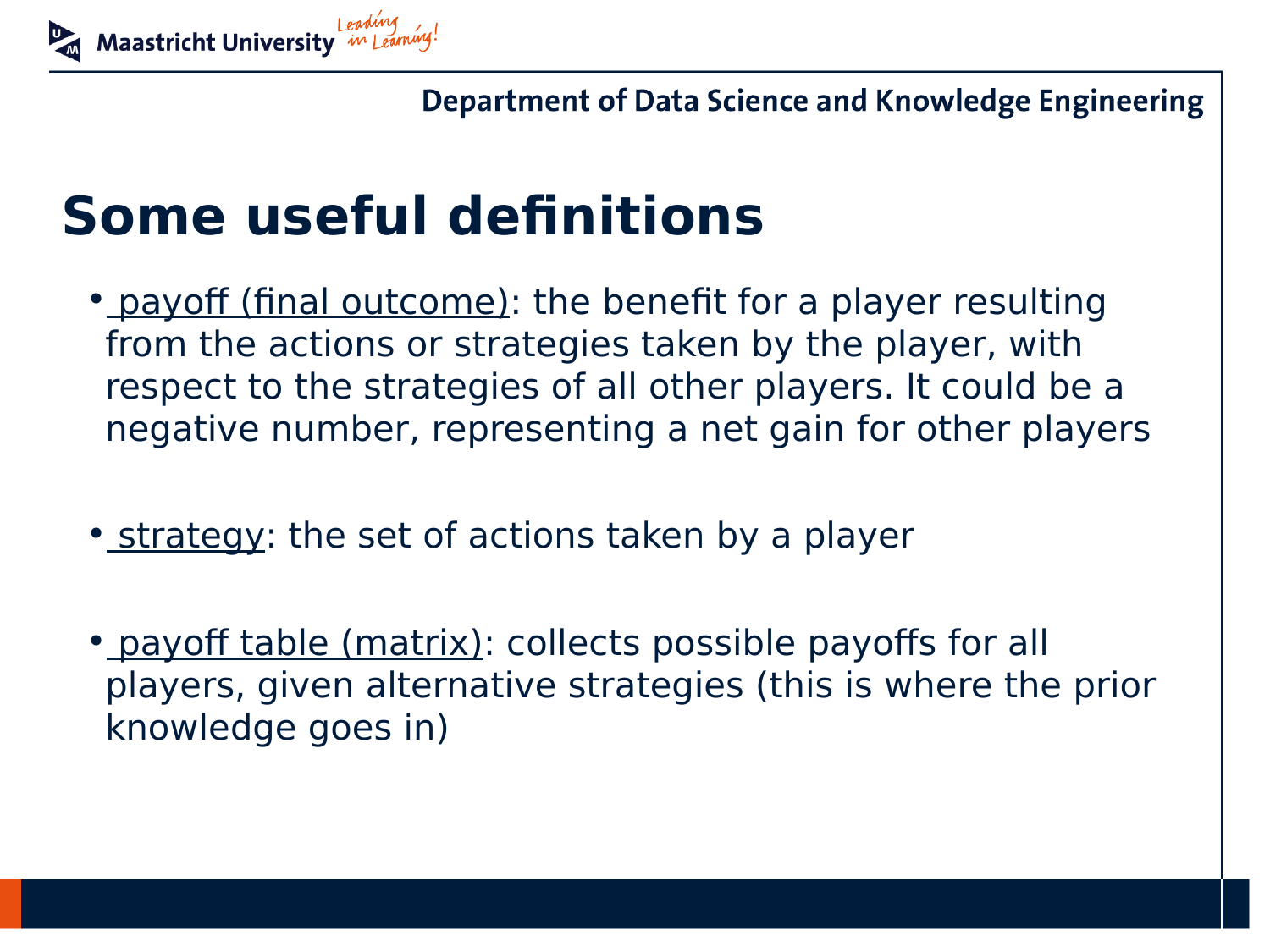

# Some useful definitions
 payoff (final outcome): the benefit for a player resulting from the actions or strategies taken by the player, with respect to the strategies of all other players. It could be a negative number, representing a net gain for other players

 strategy: the set of actions taken by a player

 payoff table (matrix): collects possible payoffs for all players, given alternative strategies (this is where the prior knowledge goes in)